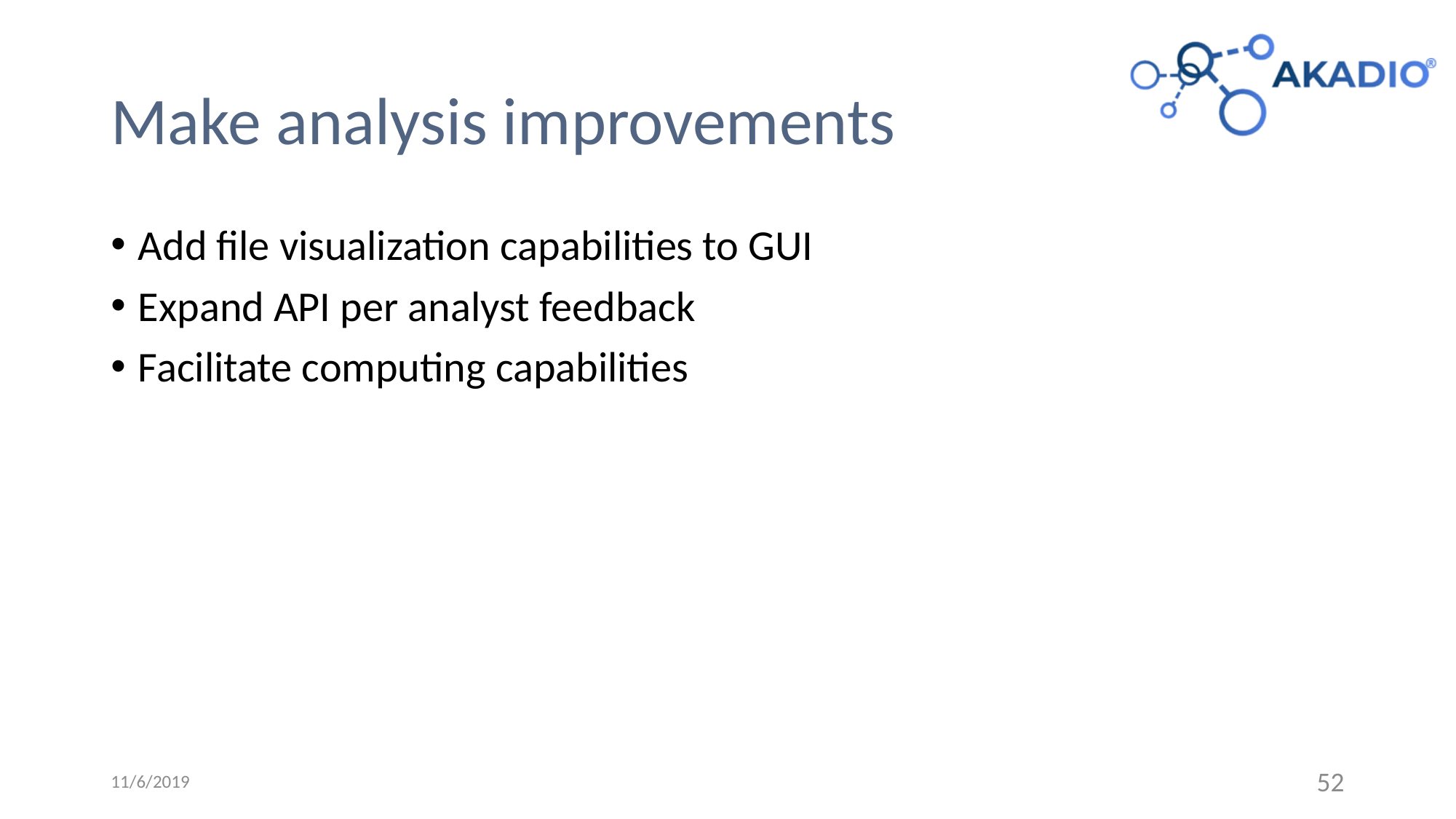

# Make analysis improvements
Add file visualization capabilities to GUI
Expand API per analyst feedback
Facilitate computing capabilities
11/6/2019
52